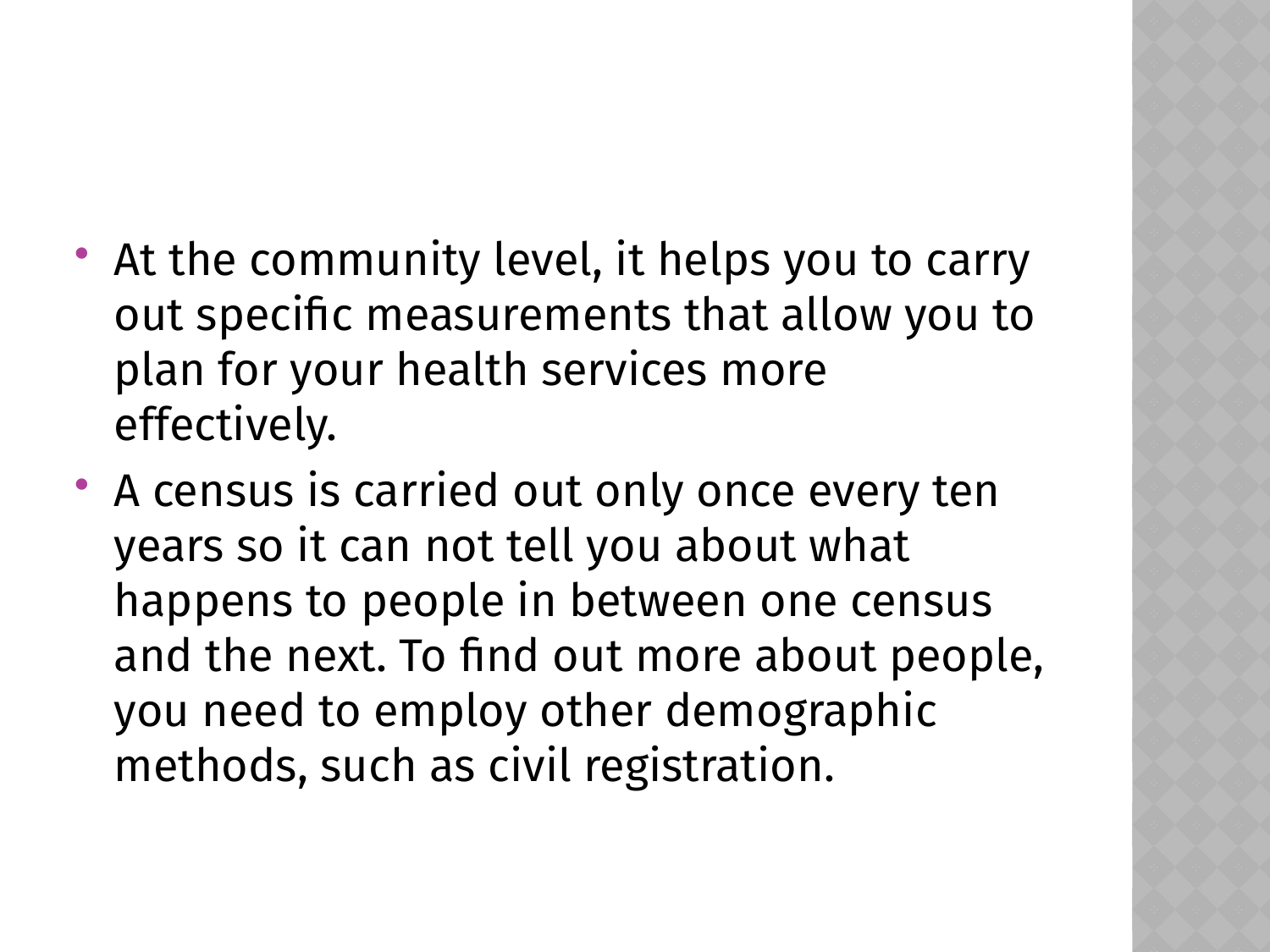

#
At the community level, it helps you to carry out specific measurements that allow you to plan for your health services more effectively.
A census is carried out only once every ten years so it can not tell you about what happens to people in between one census and the next. To find out more about people, you need to employ other demographic methods, such as civil registration.